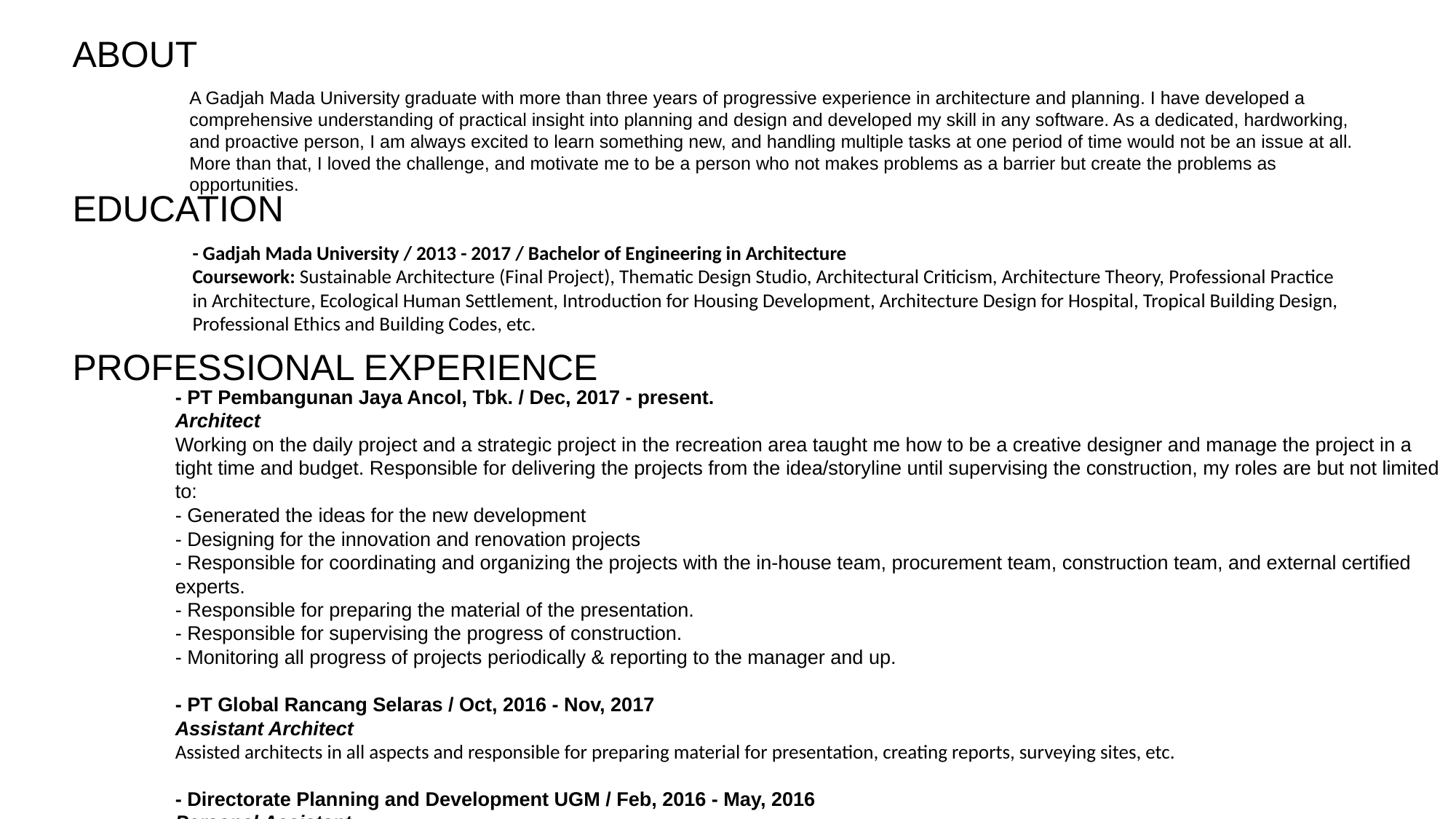

ABOUT
A Gadjah Mada University graduate with more than three years of progressive experience in architecture and planning. I have developed a comprehensive understanding of practical insight into planning and design and developed my skill in any software. As a dedicated, hardworking, and proactive person, I am always excited to learn something new, and handling multiple tasks at one period of time would not be an issue at all. More than that, I loved the challenge, and motivate me to be a person who not makes problems as a barrier but create the problems as opportunities.
EDUCATION
- Gadjah Mada University / 2013 - 2017 / Bachelor of Engineering in Architecture
Coursework: Sustainable Architecture (Final Project), Thematic Design Studio, Architectural Criticism, Architecture Theory, Professional Practice in Architecture, Ecological Human Settlement, Introduction for Housing Development, Architecture Design for Hospital, Tropical Building Design, Professional Ethics and Building Codes, etc.
PROFESSIONAL EXPERIENCE
- PT Pembangunan Jaya Ancol, Tbk. / Dec, 2017 - present.
Architect
Working on the daily project and a strategic project in the recreation area taught me how to be a creative designer and manage the project in a tight time and budget. Responsible for delivering the projects from the idea/storyline until supervising the construction, my roles are but not limited to:
- Generated the ideas for the new development
- Designing for the innovation and renovation projects
- Responsible for coordinating and organizing the projects with the in-house team, procurement team, construction team, and external certified experts.
- Responsible for preparing the material of the presentation.
- Responsible for supervising the progress of construction.
- Monitoring all progress of projects periodically & reporting to the manager and up.

- PT Global Rancang Selaras / Oct, 2016 - Nov, 2017
Assistant Architect
Assisted architects in all aspects and responsible for preparing material for presentation, creating reports, surveying sites, etc.

- Directorate Planning and Development UGM / Feb, 2016 - May, 2016
Personal Assistant
Helped to collect the data and make the presentation (report) on several projects such as Code Dewobronto Tourism Village and Kuningan UGM area.